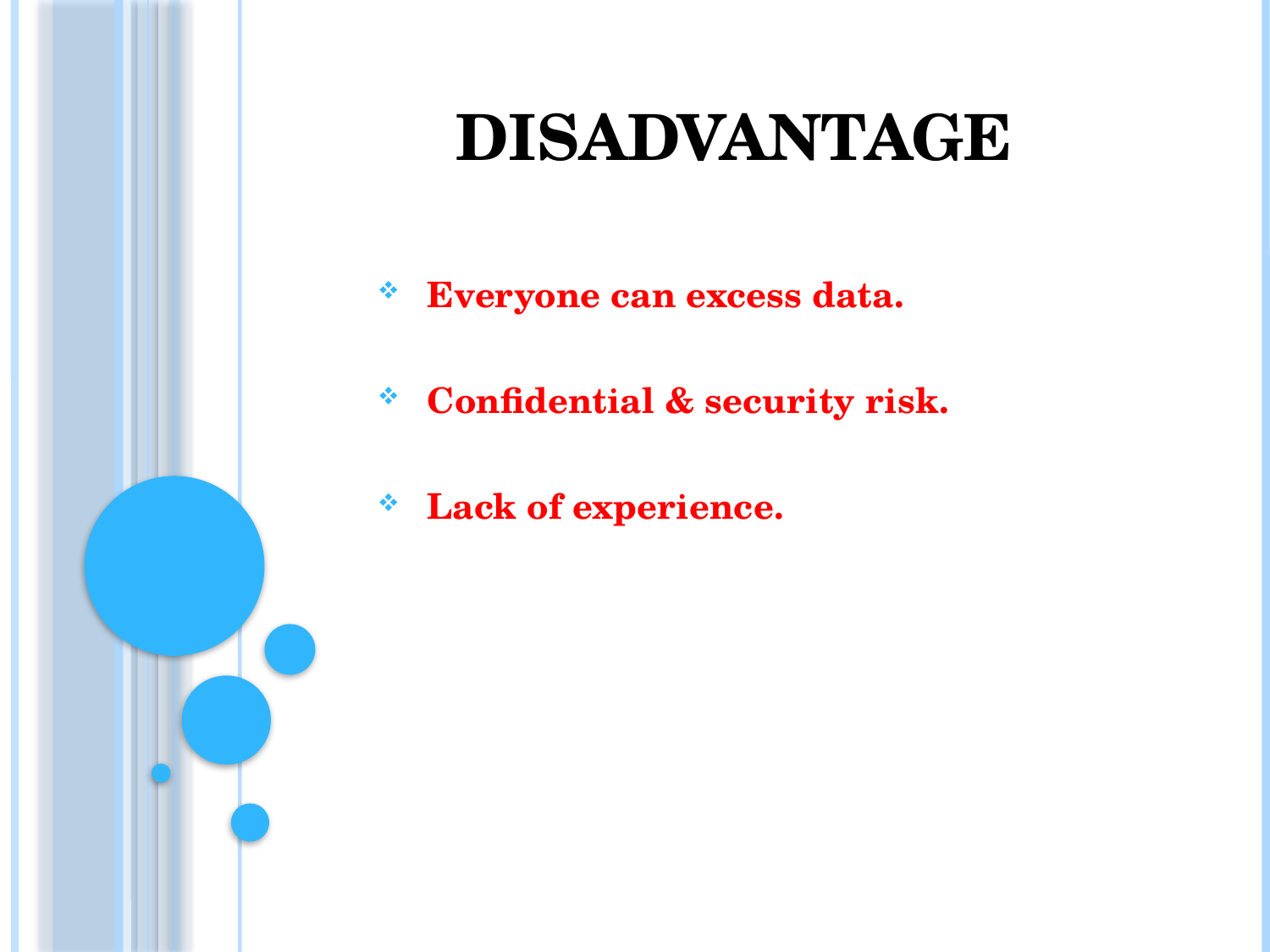

# Disadvantage
 Everyone can excess data.

 Confidential & security risk.

 Lack of experience.